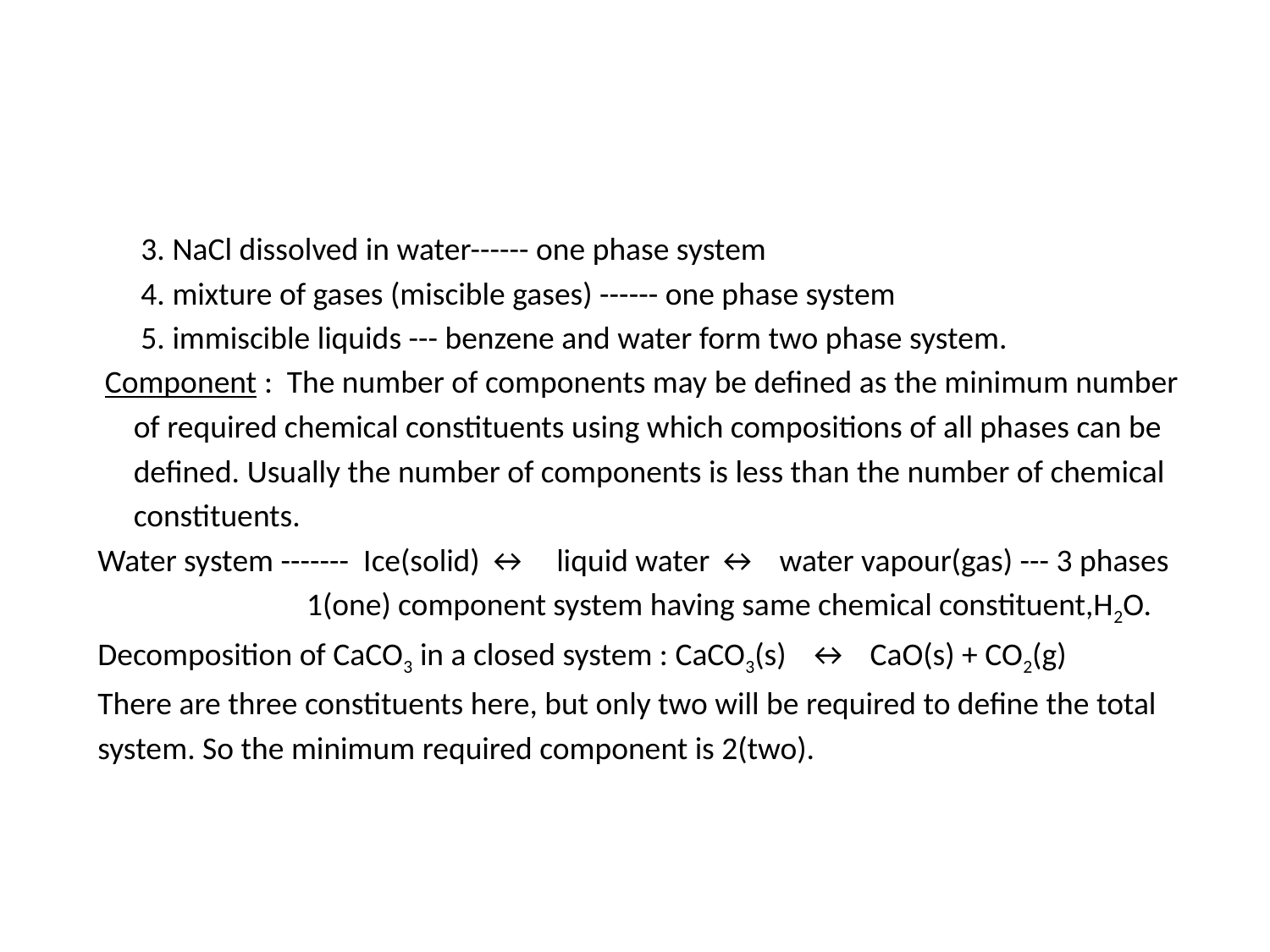

#
         3. NaCl dissolved in water------ one phase system
         4. mixture of gases (miscible gases) ------ one phase system
         5. immiscible liquids --- benzene and water form two phase system.
    Component :  The number of components may be defined as the minimum number
        of required chemical constituents using which compositions of all phases can be
        defined. Usually the number of components is less than the number of chemical
        constituents.
   Water system -------  Ice(solid) ↔    liquid water ↔   water vapour(gas) --- 3 phases
                                1(one) component system having same chemical constituent,H2O.
   Decomposition of CaCO3 in a closed system : CaCO3(s)   ↔   CaO(s) + CO2(g)
   There are three constituents here, but only two will be required to define the total
   system. So the minimum required component is 2(two).